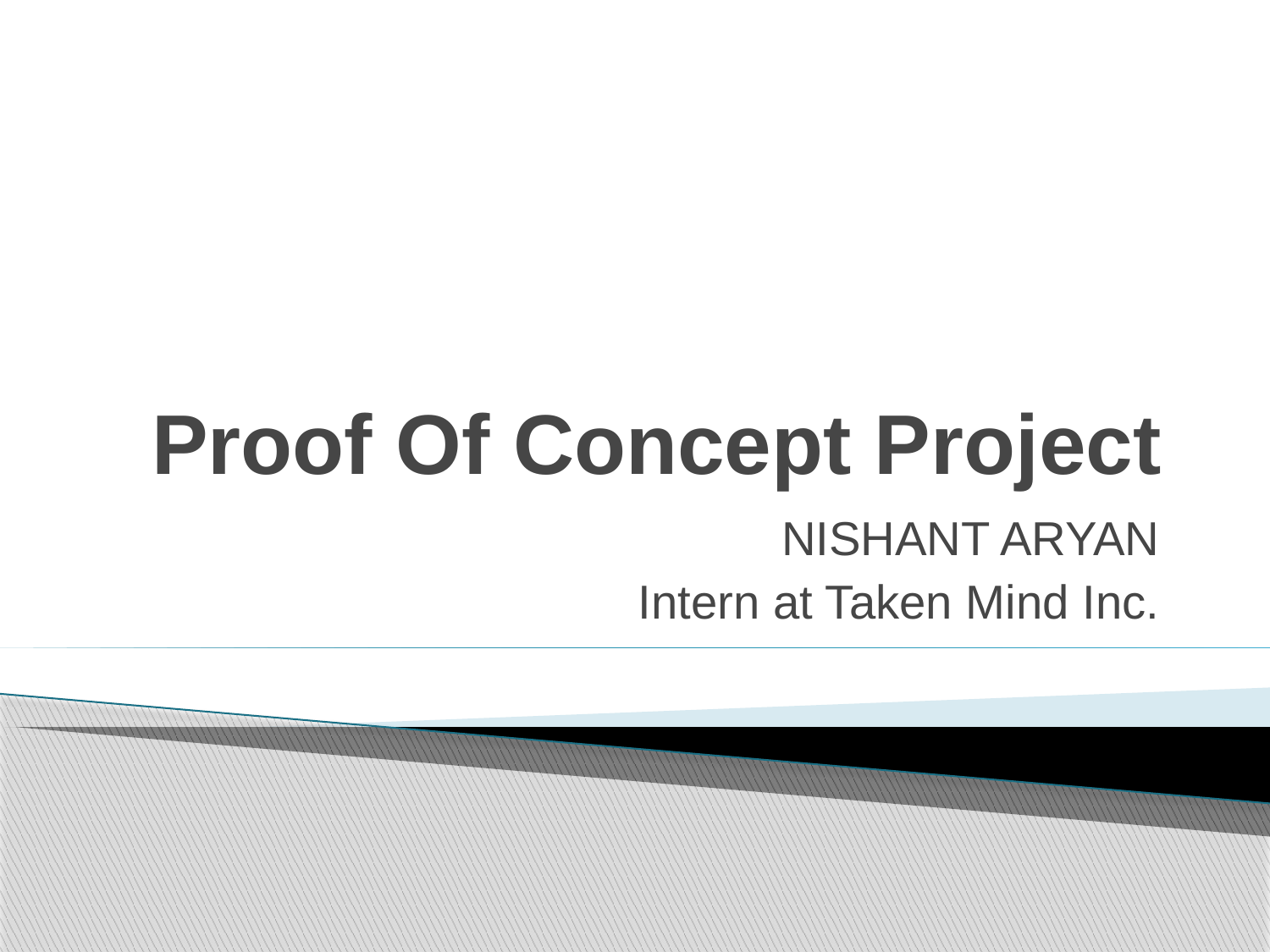

# Proof Of Concept Project
NISHANT ARYAN
Intern at Taken Mind Inc.